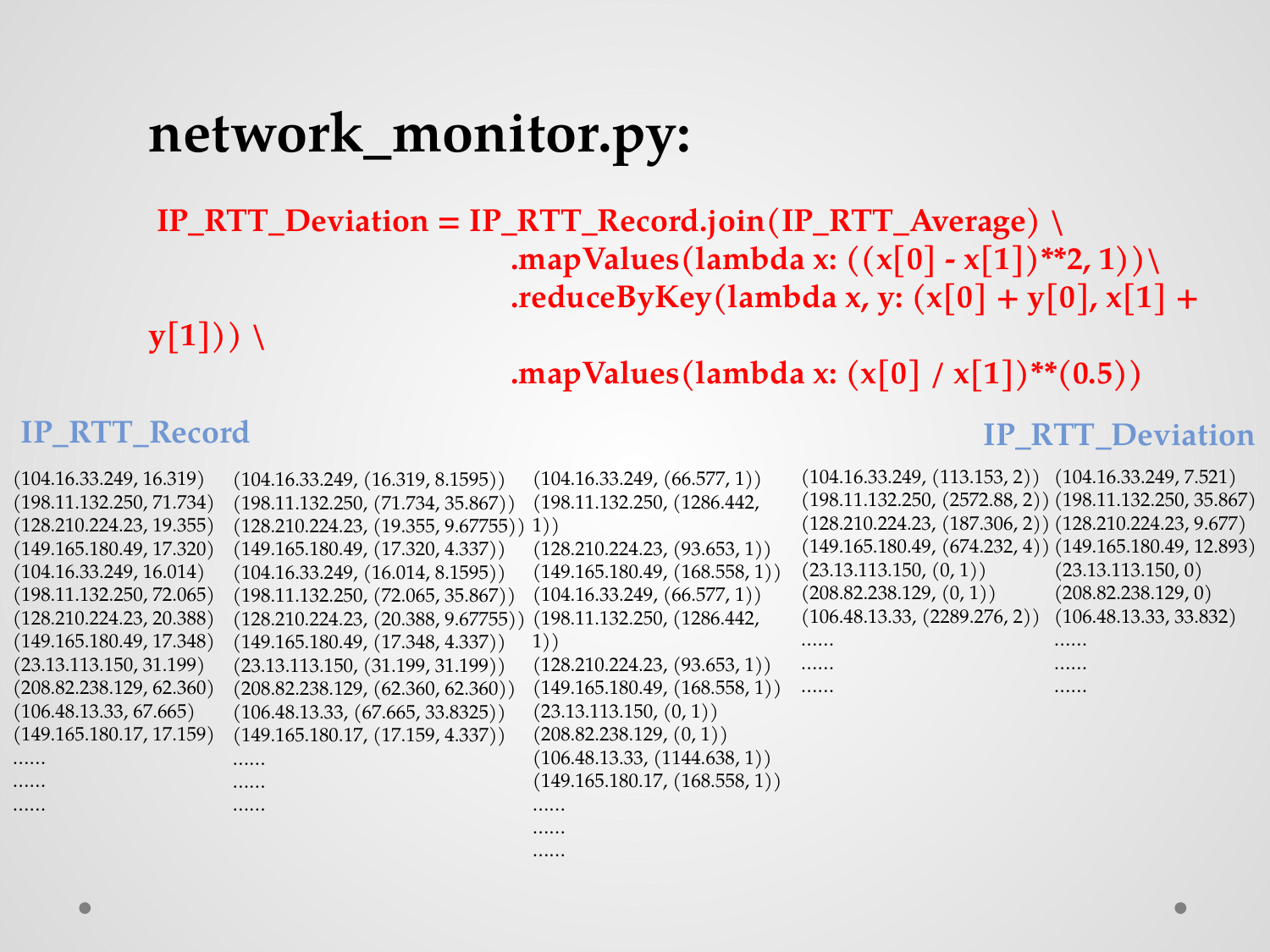

network_monitor.py:
 IP_RTT_Deviation = IP_RTT_Record.join(IP_RTT_Average) \
                                             .mapValues(lambda x: ((x[0] - x[1])**2, 1))\
                                             .reduceByKey(lambda x, y: (x[0] + y[0], x[1] + y[1])) \
                                             .mapValues(lambda x: (x[0] / x[1])**(0.5))

IP_RTT_Record
IP_RTT_Deviation
(104.16.33.249, (113.153, 2))
(198.11.132.250, (2572.88, 2))
(128.210.224.23, (187.306, 2))
(149.165.180.49, (674.232, 4))
(23.13.113.150, (0, 1))
(208.82.238.129, (0, 1))
(106.48.13.33, (2289.276, 2))
……
……
……
(104.16.33.249, 7.521)
(198.11.132.250, 35.867)
(128.210.224.23, 9.677)
(149.165.180.49, 12.893)
(23.13.113.150, 0)
(208.82.238.129, 0)
(106.48.13.33, 33.832)
……
……
……
(104.16.33.249, 16.319)
(198.11.132.250, 71.734)
(128.210.224.23, 19.355)
(149.165.180.49, 17.320)
(104.16.33.249, 16.014)
(198.11.132.250, 72.065)
(128.210.224.23, 20.388)
(149.165.180.49, 17.348)
(23.13.113.150, 31.199)
(208.82.238.129, 62.360)
(106.48.13.33, 67.665)
(149.165.180.17, 17.159)
……
……
……
(104.16.33.249, (66.577, 1))
(198.11.132.250, (1286.442, 1))
(128.210.224.23, (93.653, 1))
(149.165.180.49, (168.558, 1))
(104.16.33.249, (66.577, 1))
(198.11.132.250, (1286.442, 1))
(128.210.224.23, (93.653, 1))
(149.165.180.49, (168.558, 1))
(23.13.113.150, (0, 1))
(208.82.238.129, (0, 1))
(106.48.13.33, (1144.638, 1))
(149.165.180.17, (168.558, 1))
……
……
……
(104.16.33.249, (16.319, 8.1595))
(198.11.132.250, (71.734, 35.867))
(128.210.224.23, (19.355, 9.67755))
(149.165.180.49, (17.320, 4.337))
(104.16.33.249, (16.014, 8.1595))
(198.11.132.250, (72.065, 35.867))
(128.210.224.23, (20.388, 9.67755))
(149.165.180.49, (17.348, 4.337))
(23.13.113.150, (31.199, 31.199))
(208.82.238.129, (62.360, 62.360))
(106.48.13.33, (67.665, 33.8325))
(149.165.180.17, (17.159, 4.337))
……
……
……